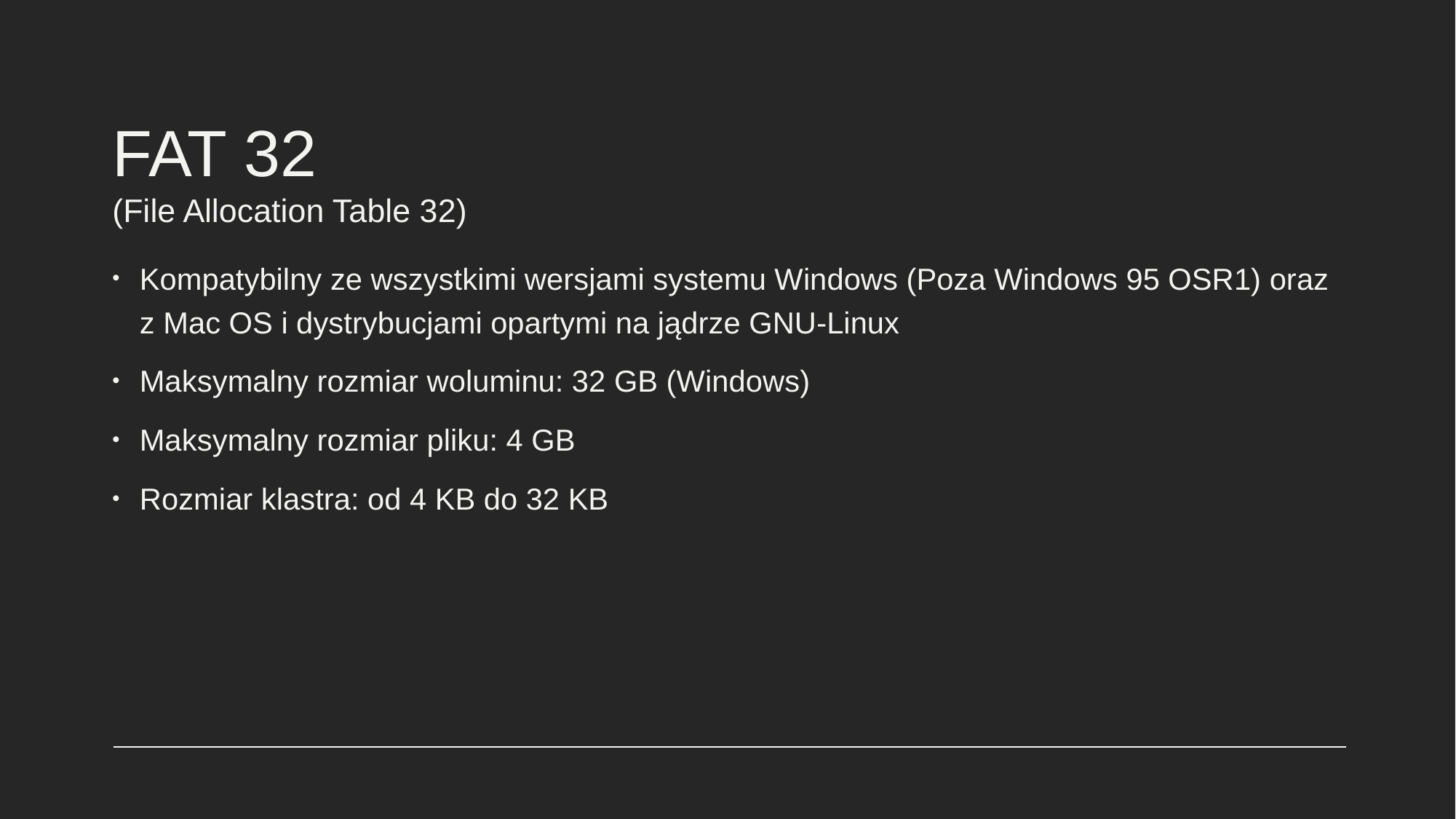

# FAT 32 (File Allocation Table 32)
Kompatybilny ze wszystkimi wersjami systemu Windows (Poza Windows 95 OSR1) oraz z Mac OS i dystrybucjami opartymi na jądrze GNU-Linux
Maksymalny rozmiar woluminu: 32 GB (Windows)
Maksymalny rozmiar pliku: 4 GB
Rozmiar klastra: od 4 KB do 32 KB